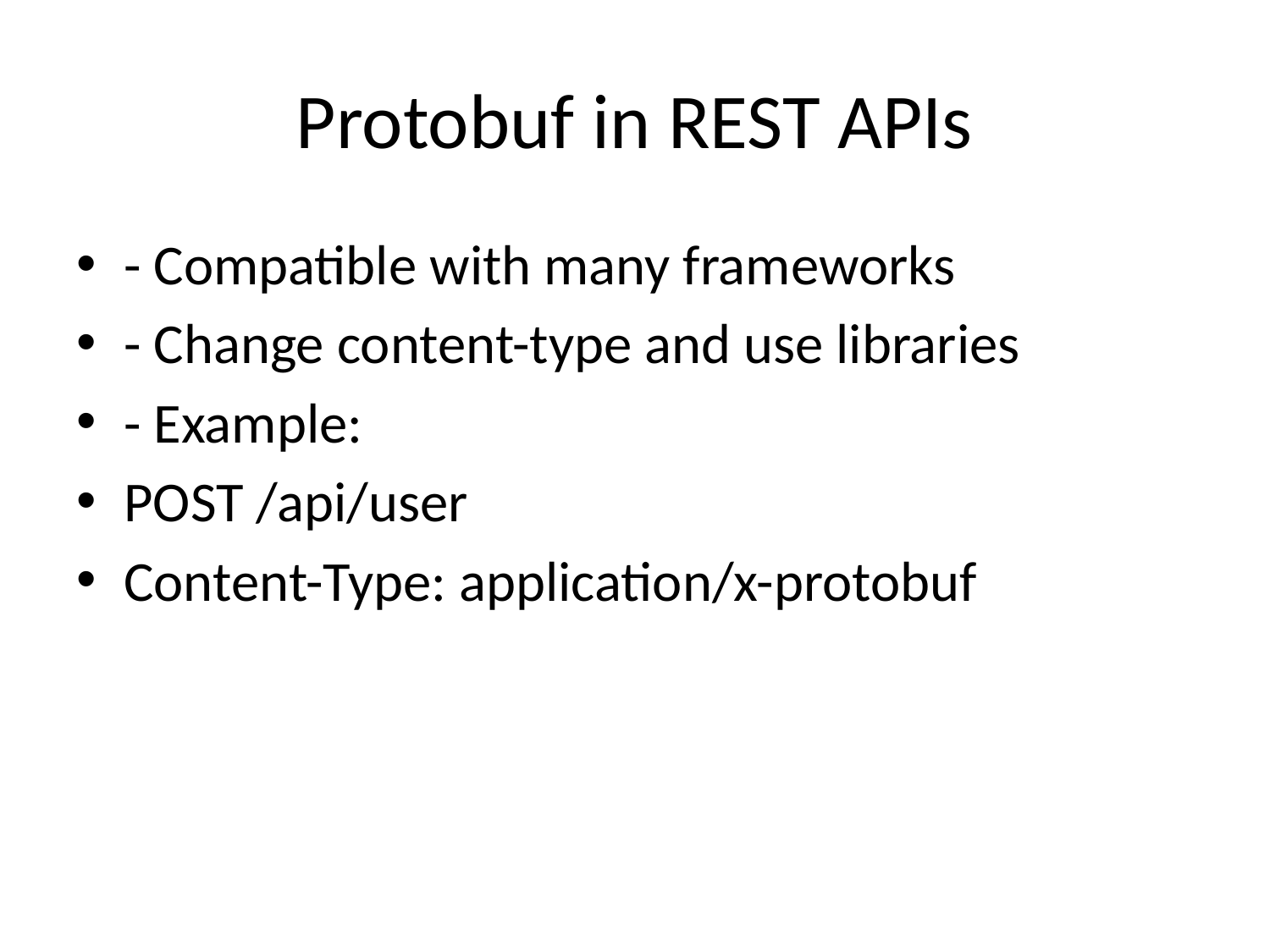

# Protobuf in REST APIs
- Compatible with many frameworks
- Change content-type and use libraries
- Example:
POST /api/user
Content-Type: application/x-protobuf